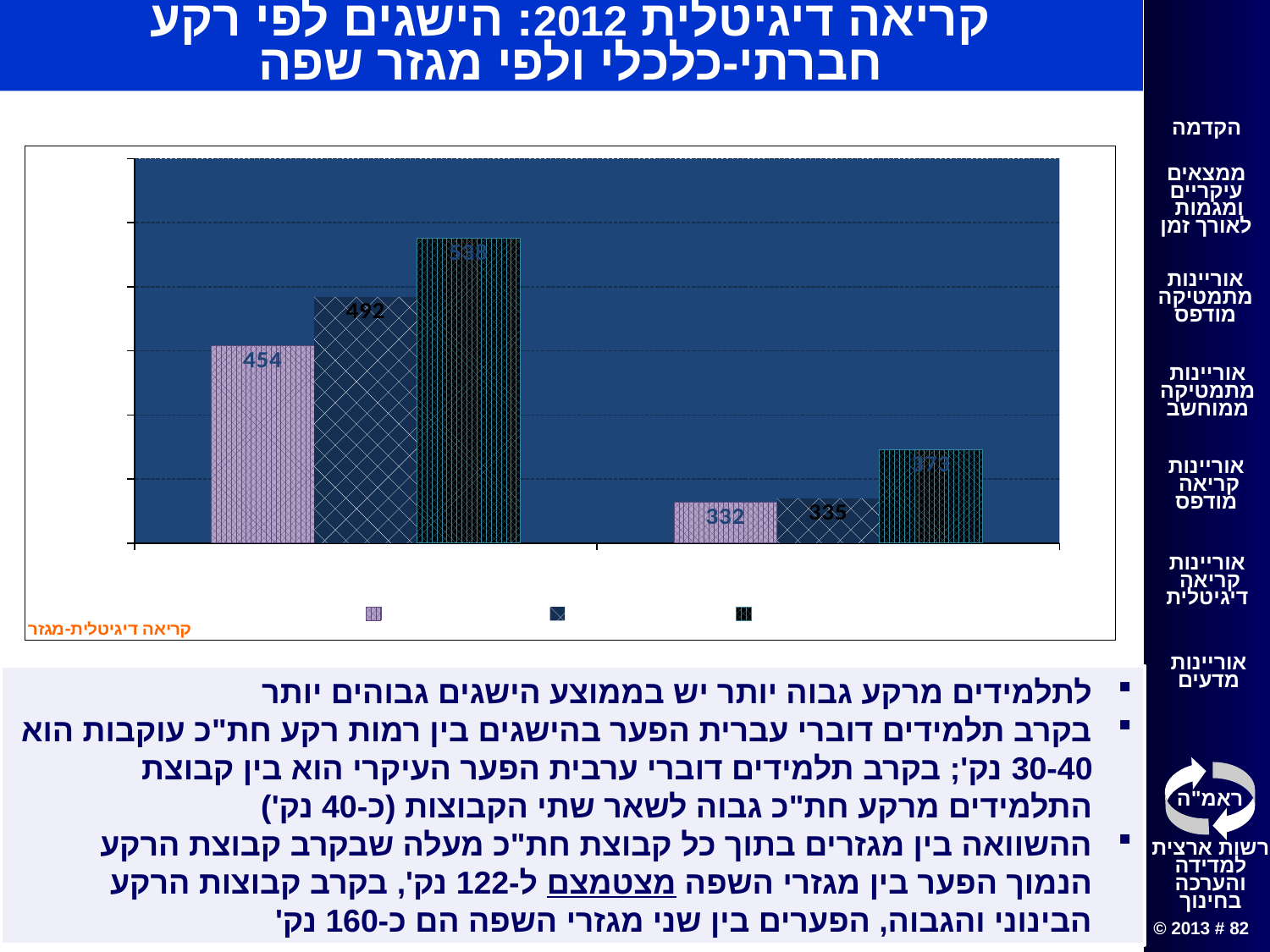

קריאה דיגיטלית 2012: הישגים לפי רקע חברתי-כלכלי ולפי מגזר שפה

### Chart:

| Category | נמוך  | בינוני | גבוה |
|---|---|---|---|
| דוברי עברית | 454.0 | 492.0 | 538.0 |
| דוברי ערבית | 332.0 | 335.0 | 373.0 |
לתלמידים מרקע גבוה יותר יש בממוצע הישגים גבוהים יותר
בקרב תלמידים דוברי עברית הפער בהישגים בין רמות רקע חת"כ עוקבות הוא 30-40 נק'; בקרב תלמידים דוברי ערבית הפער העיקרי הוא בין קבוצת התלמידים מרקע חת"כ גבוה לשאר שתי הקבוצות (כ-40 נק')
ההשוואה בין מגזרים בתוך כל קבוצת חת"כ מעלה שבקרב קבוצת הרקע הנמוך הפער בין מגזרי השפה מצטמצם ל-122 נק', בקרב קבוצות הרקע הבינוני והגבוה, הפערים בין שני מגזרי השפה הם כ-160 נק'